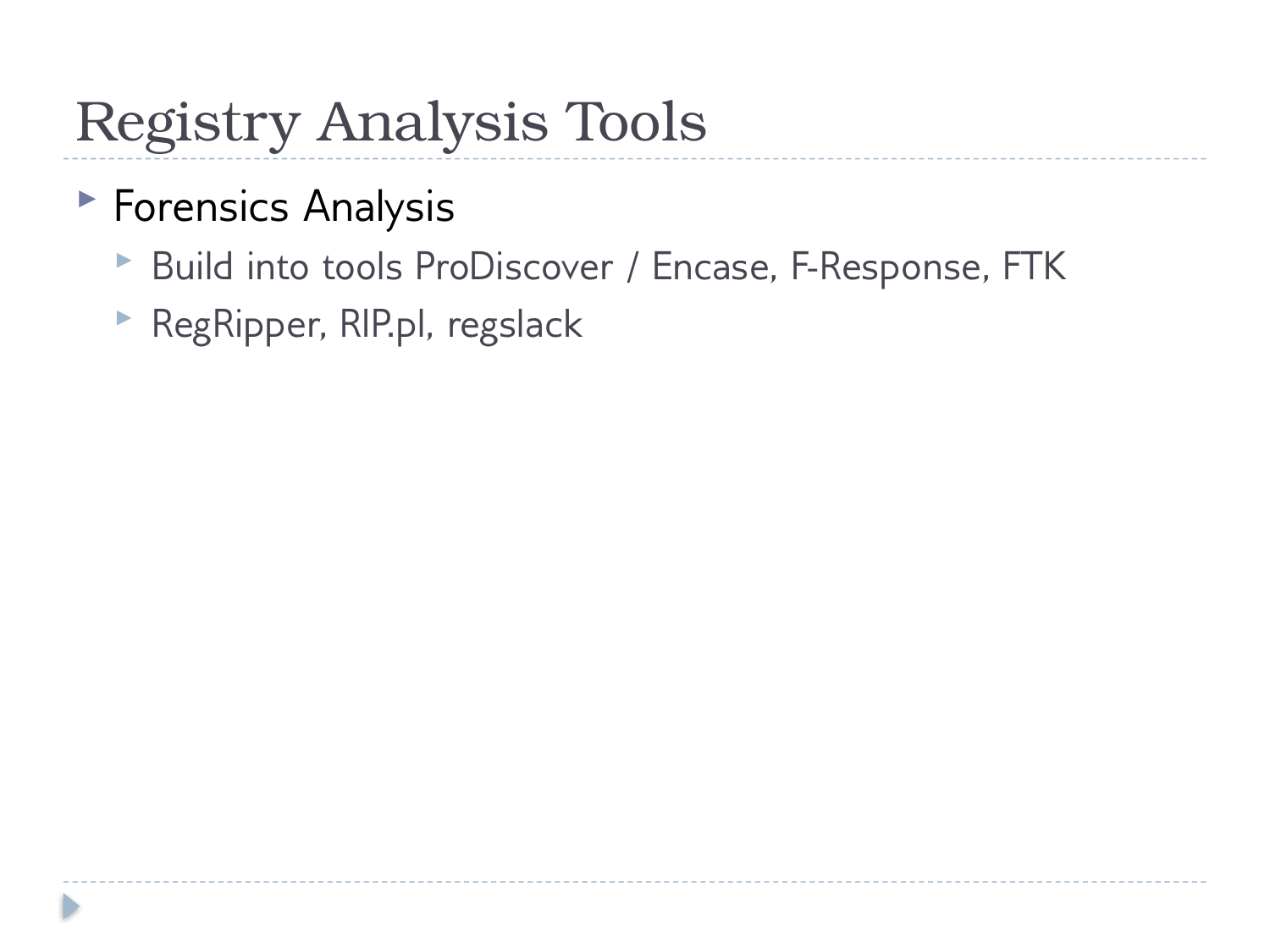

# Registry Analysis Tools
Forensics Analysis
Build into tools ProDiscover / Encase, F-Response, FTK
RegRipper, RIP.pl, regslack